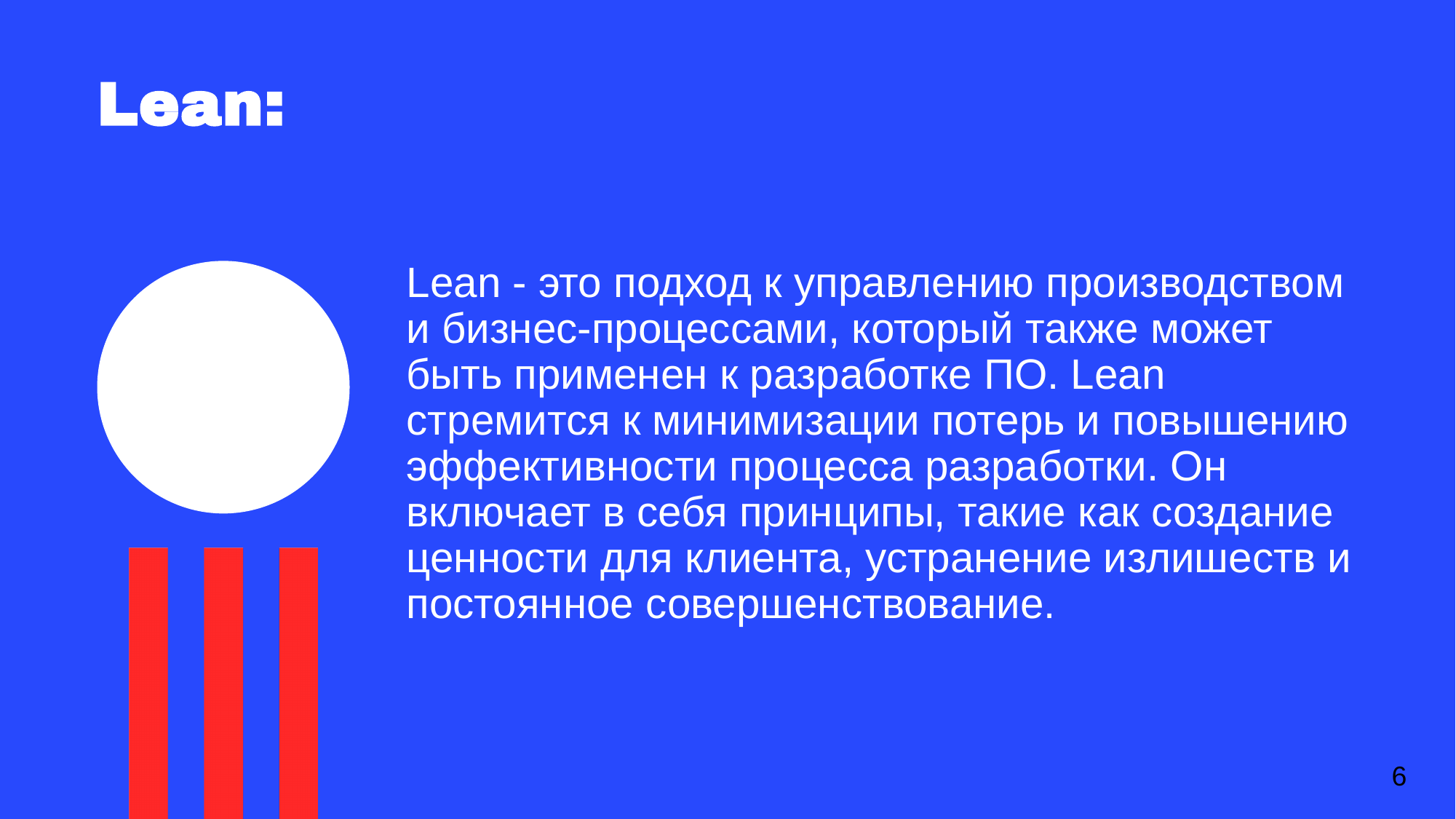

# Lean:
Lean - это подход к управлению производством и бизнес-процессами, который также может быть применен к разработке ПО. Lean стремится к минимизации потерь и повышению эффективности процесса разработки. Он включает в себя принципы, такие как создание ценности для клиента, устранение излишеств и постоянное совершенствование.
6